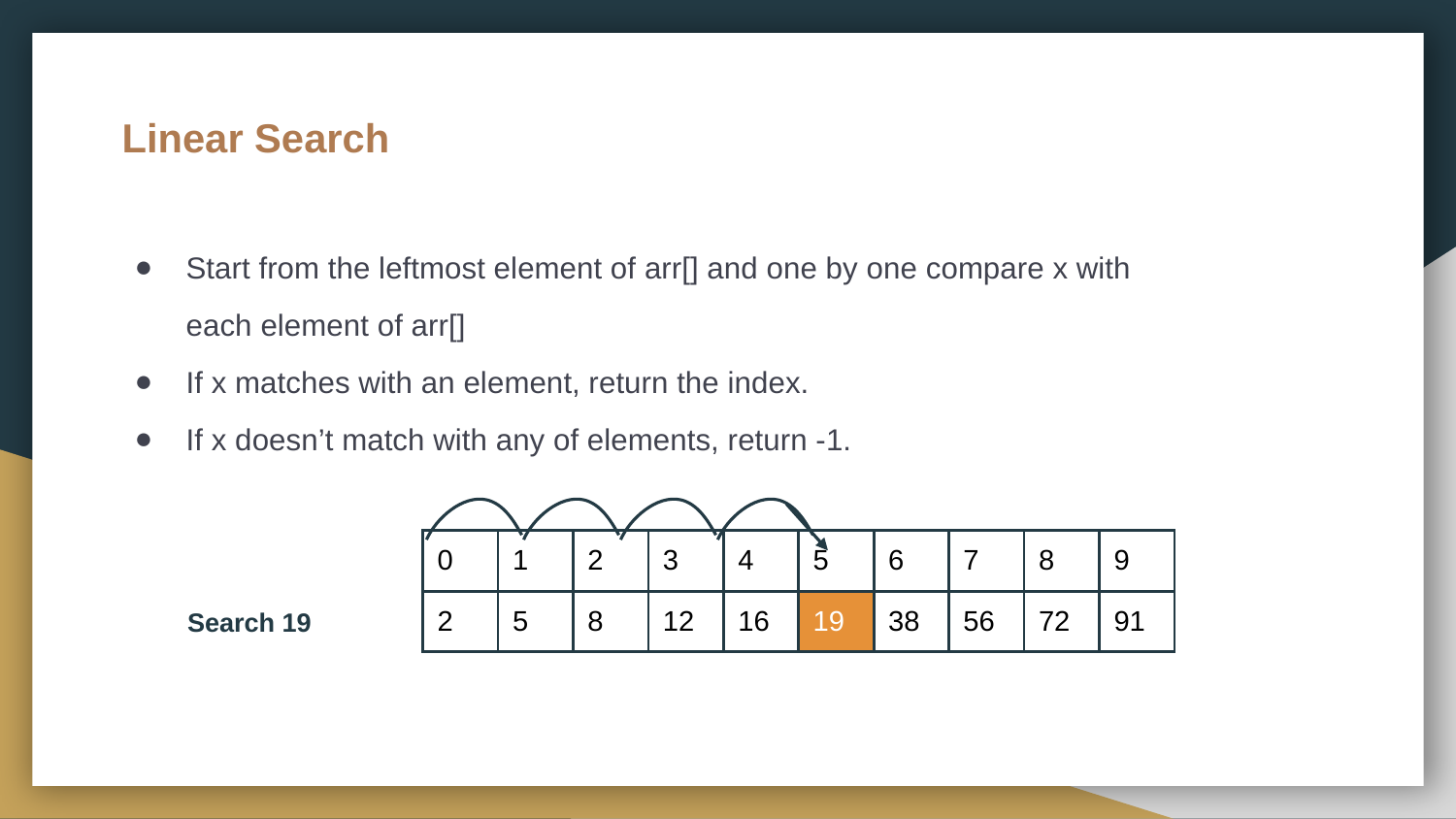

# Linear Search
Start from the leftmost element of arr[] and one by one compare x with each element of arr[]
If x matches with an element, return the index.
If x doesn’t match with any of elements, return -1.

| 0 | 1 | 2 | 3 | 4 | 5 | 6 | 7 | 8 | 9 |
| --- | --- | --- | --- | --- | --- | --- | --- | --- | --- |
| 2 | 5 | 8 | 12 | 16 | 19 | 38 | 56 | 72 | 91 |
| --- | --- | --- | --- | --- | --- | --- | --- | --- | --- |
Search 19